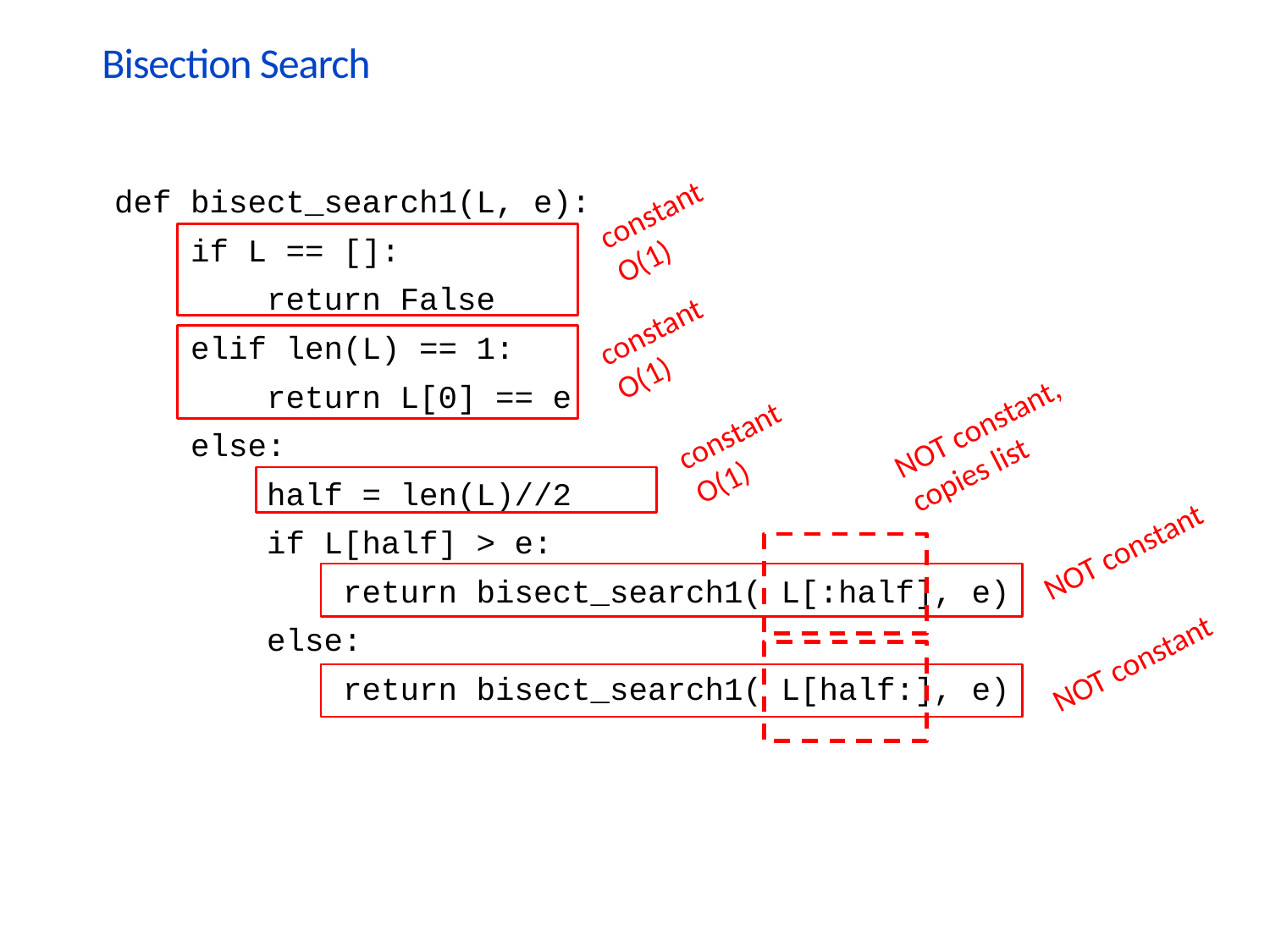

# Bisection Search
constant
O(1)
def bisect_search1(L, e):
    if L == []:
        return False
    elif len(L) == 1:
        return L[0] == e
    else:
        half = len(L)//2
        if L[half] > e:
            return bisect_search1( L[:half], e)
        else:
            return bisect_search1( L[half:], e)

constant
O(1)

NOT constant, copies list
constant
O(1)

NOT constant

NOT constant

6.0001 Lecture 1
38